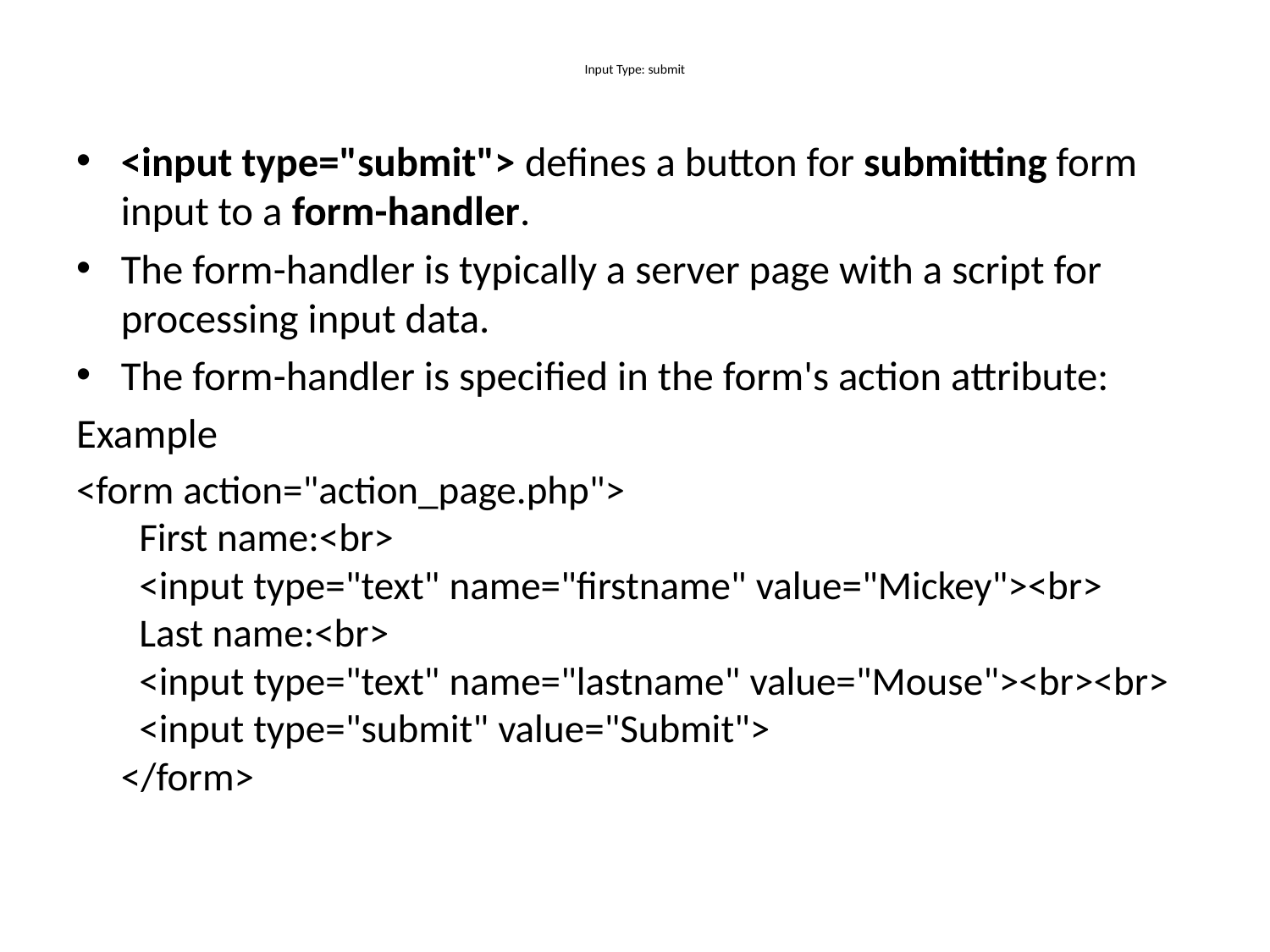

# Input Type: submit
<input type="submit"> defines a button for submitting form input to a form-handler.
The form-handler is typically a server page with a script for processing input data.
The form-handler is specified in the form's action attribute:
Example
<form action="action_page.php">
  First name:<br>
  <input type="text" name="firstname" value="Mickey"><br>
  Last name:<br>
  <input type="text" name="lastname" value="Mouse"><br><br>
  <input type="submit" value="Submit">
</form>